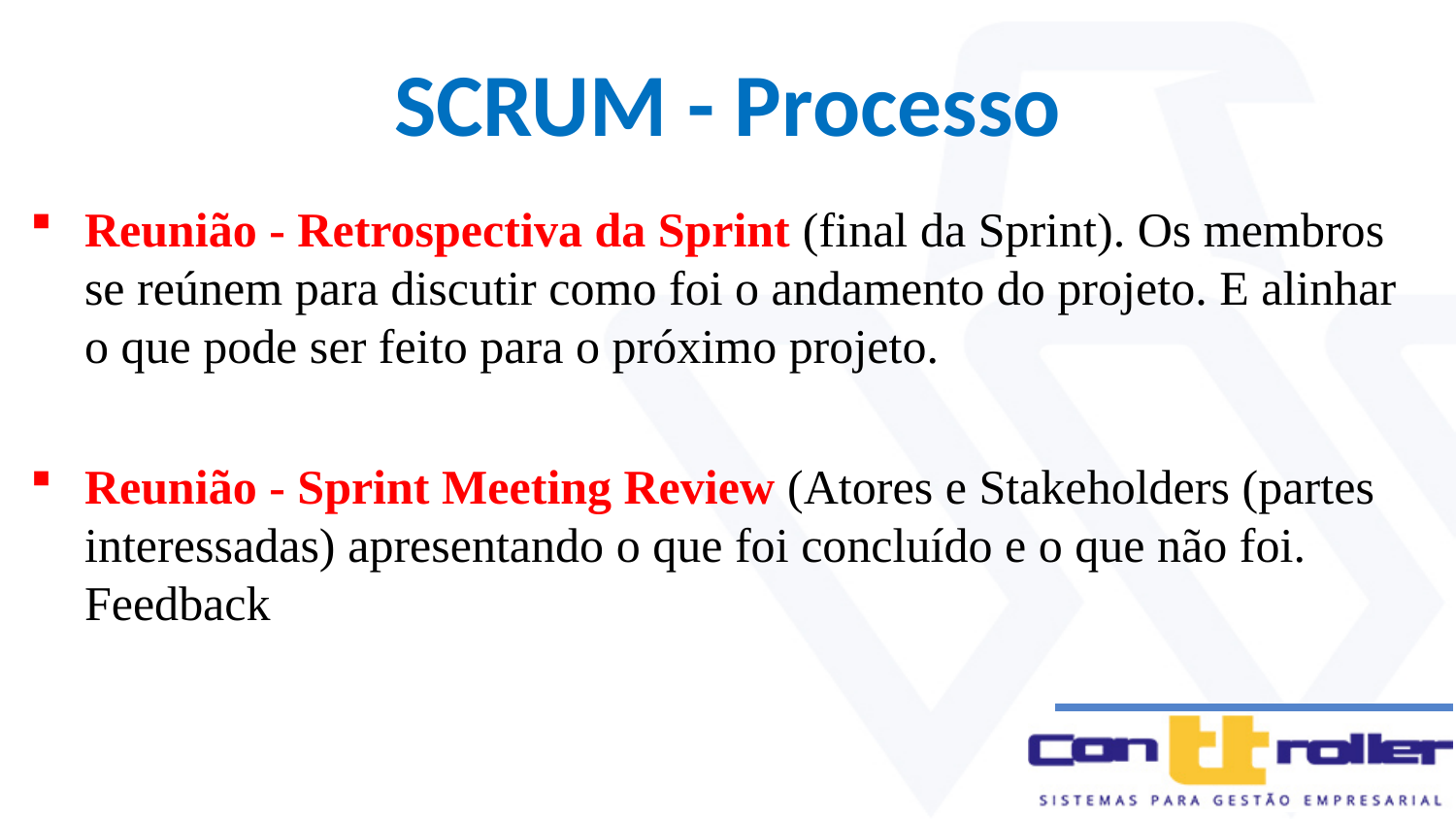

SCRUM - Processo
Reunião - Retrospectiva da Sprint (final da Sprint). Os membros se reúnem para discutir como foi o andamento do projeto. E alinhar o que pode ser feito para o próximo projeto.

Reunião - Sprint Meeting Review (Atores e Stakeholders (partes interessadas) apresentando o que foi concluído e o que não foi. Feedback